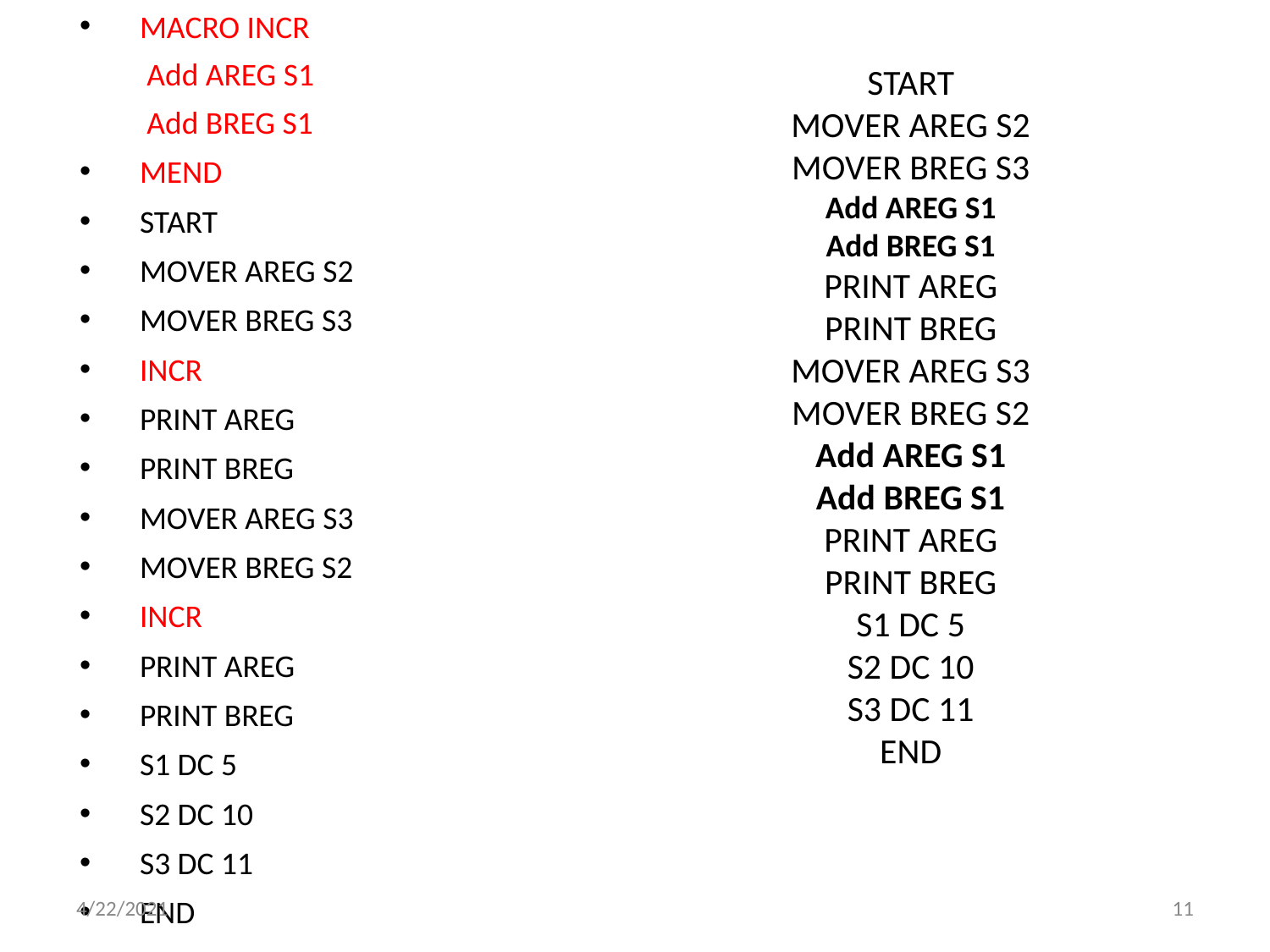

MACRO INCR
Add AREG S1
Add BREG S1
MEND
START
MOVER AREG S2
MOVER BREG S3
INCR
PRINT AREG
PRINT BREG
MOVER AREG S3
MOVER BREG S2
INCR
PRINT AREG
PRINT BREG
S1 DC 5
S2 DC 10
S3 DC 11
END

# START MOVER AREG S2 MOVER BREG S3 Add AREG S1 Add BREG S1 PRINT AREG PRINT BREG MOVER AREG S3 MOVER BREG S2 Add AREG S1 Add BREG S1 PRINT AREG PRINT BREG S1 DC 5 S2 DC 10 S3 DC 11 END
4/22/2021

11